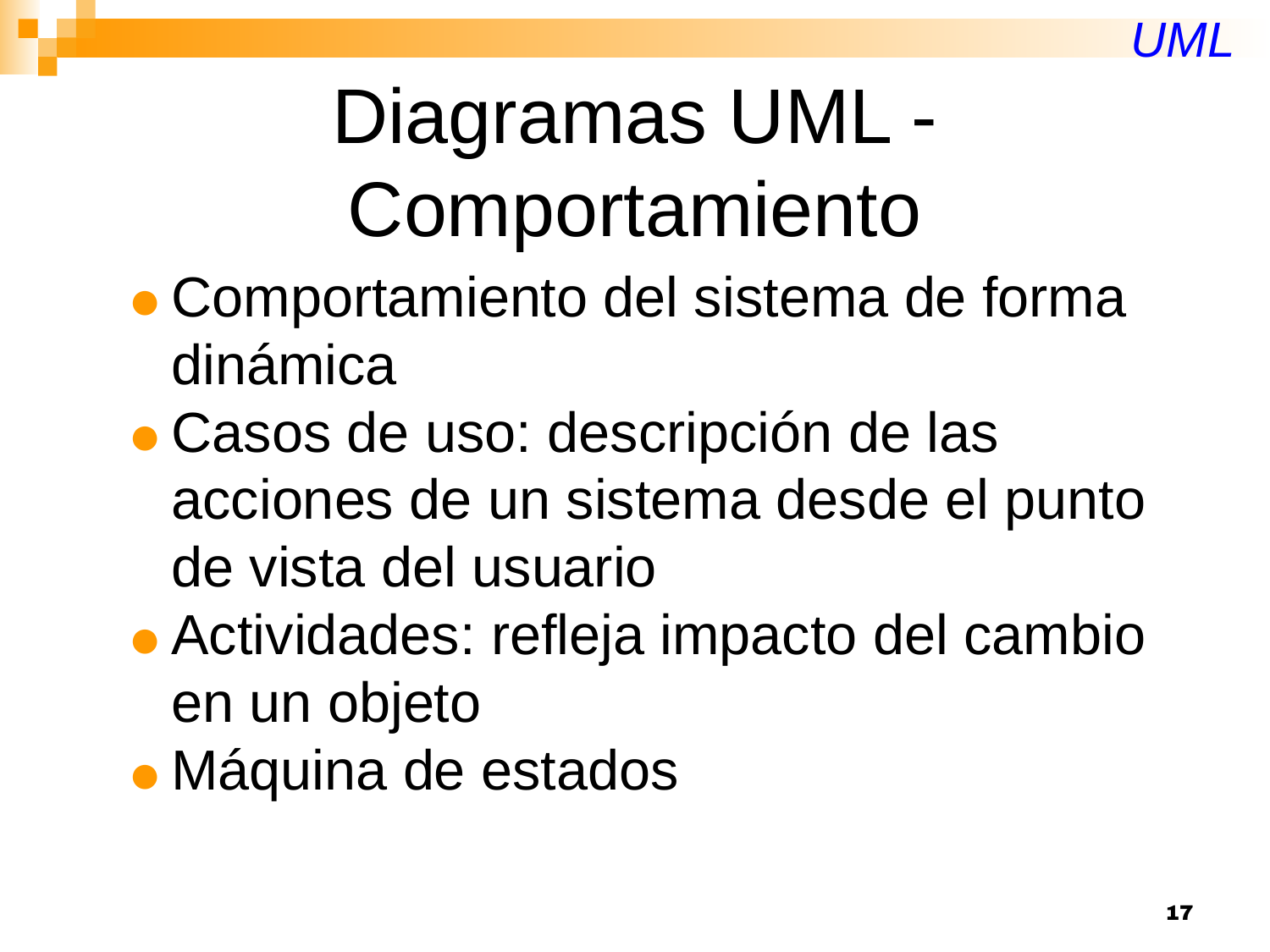

UML
# Diagramas UML - Comportamiento
Comportamiento del sistema de forma dinámica
Casos de uso: descripción de las acciones de un sistema desde el punto de vista del usuario
Actividades: refleja impacto del cambio en un objeto
Máquina de estados
17